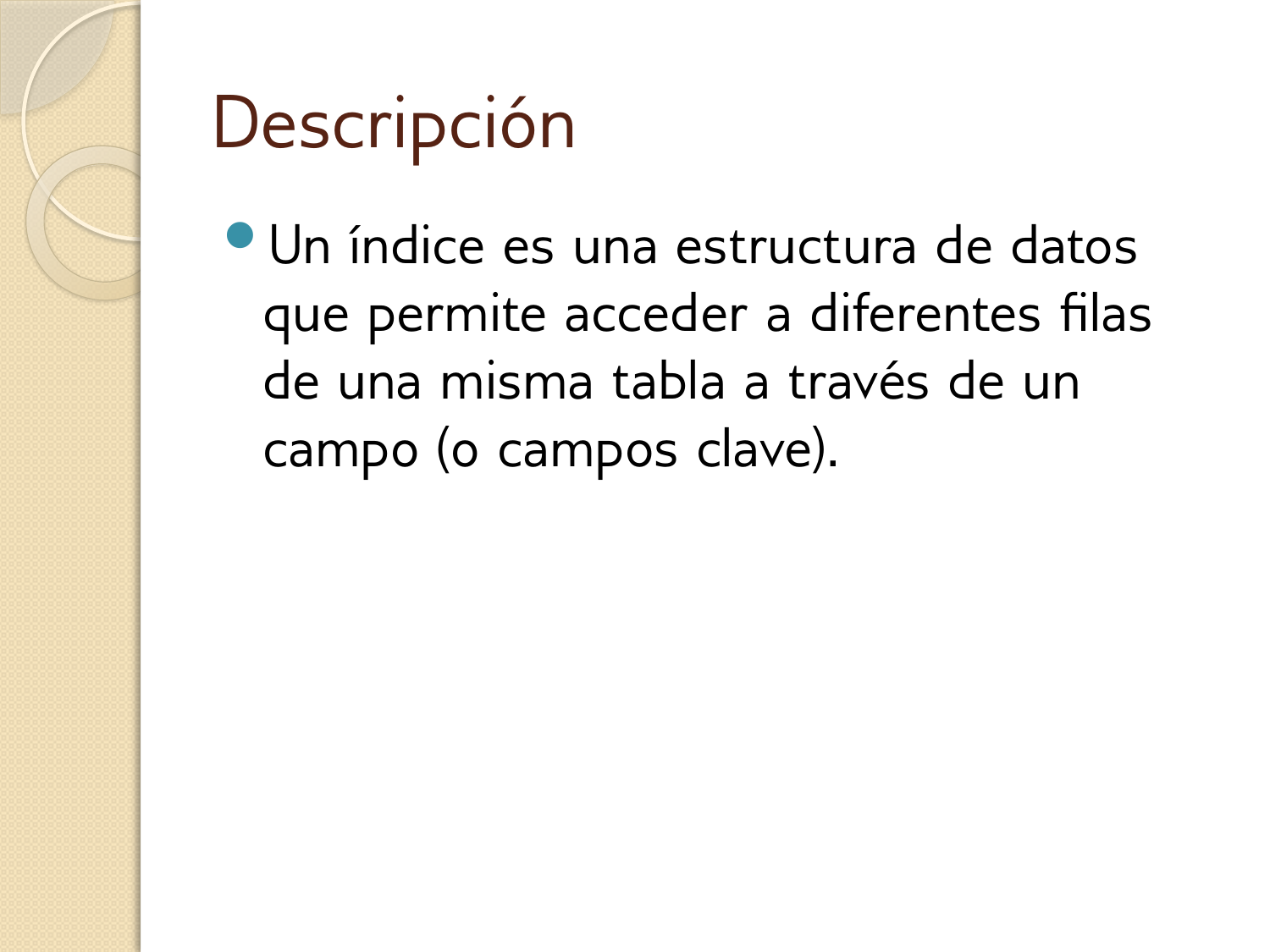

# Descripción
Un índice es una estructura de datos que permite acceder a diferentes filas de una misma tabla a través de un campo (o campos clave).